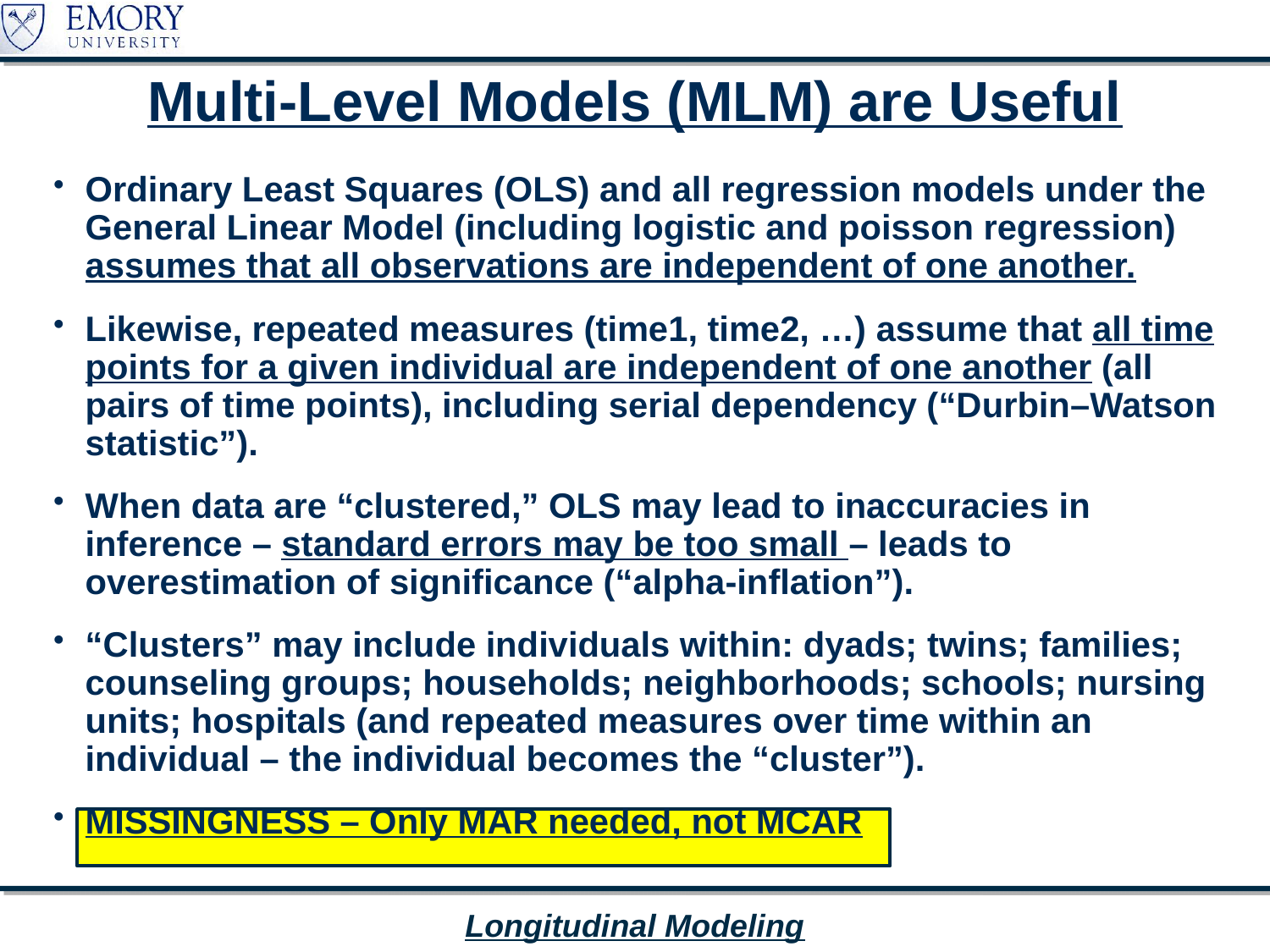

# Multi-Level Models (MLM) are Useful
Ordinary Least Squares (OLS) and all regression models under the General Linear Model (including logistic and poisson regression) assumes that all observations are independent of one another.
Likewise, repeated measures (time1, time2, …) assume that all time points for a given individual are independent of one another (all pairs of time points), including serial dependency (“Durbin–Watson statistic”).
When data are “clustered,” OLS may lead to inaccuracies in inference – standard errors may be too small – leads to overestimation of significance (“alpha-inflation”).
“Clusters” may include individuals within: dyads; twins; families; counseling groups; households; neighborhoods; schools; nursing units; hospitals (and repeated measures over time within an individual – the individual becomes the “cluster”).
MISSINGNESS – Only MAR needed, not MCAR